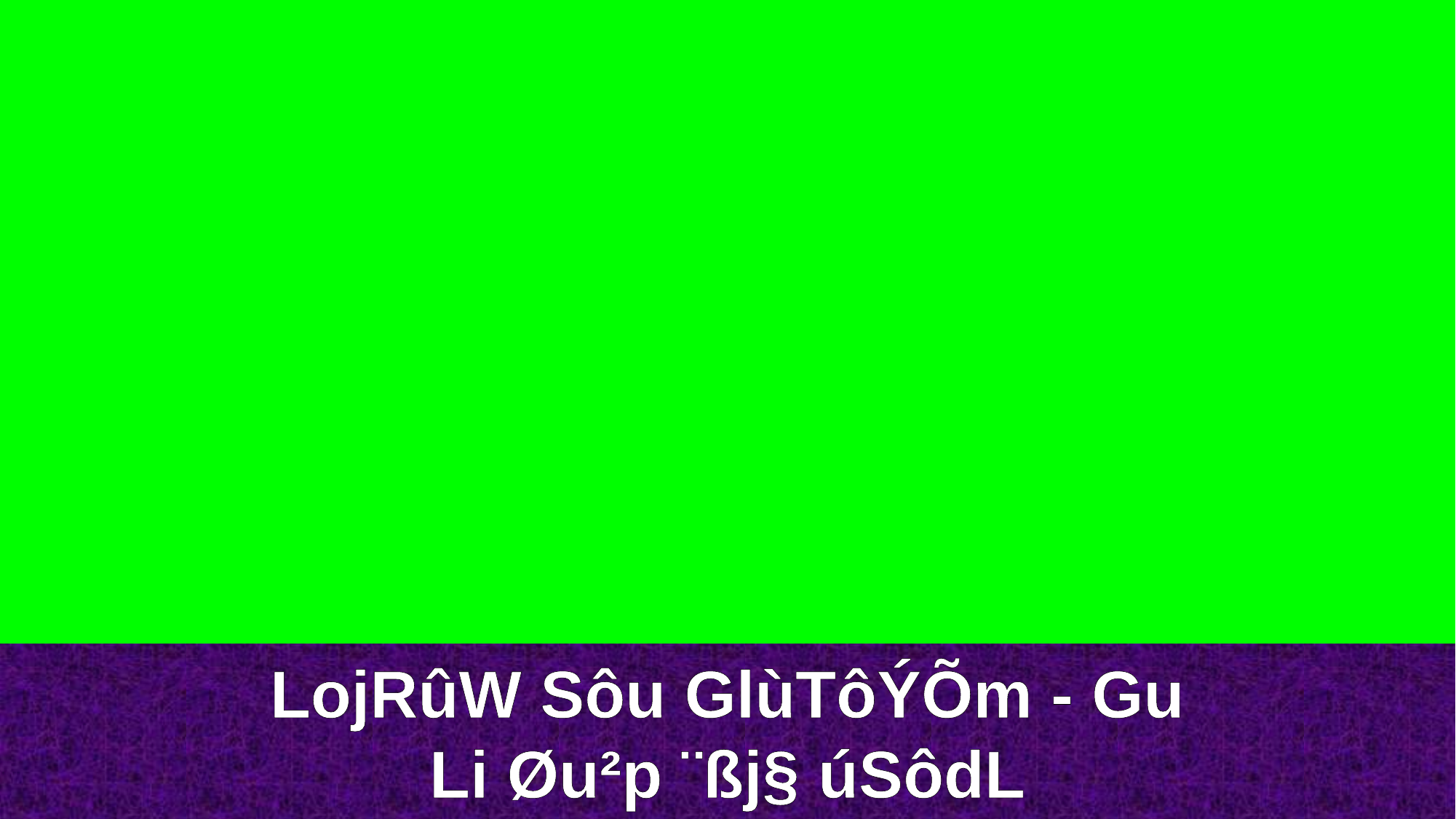

LojRûW Sôu GlùTôÝÕm - Gu
Li Øu²p ¨ßj§ úSôdL